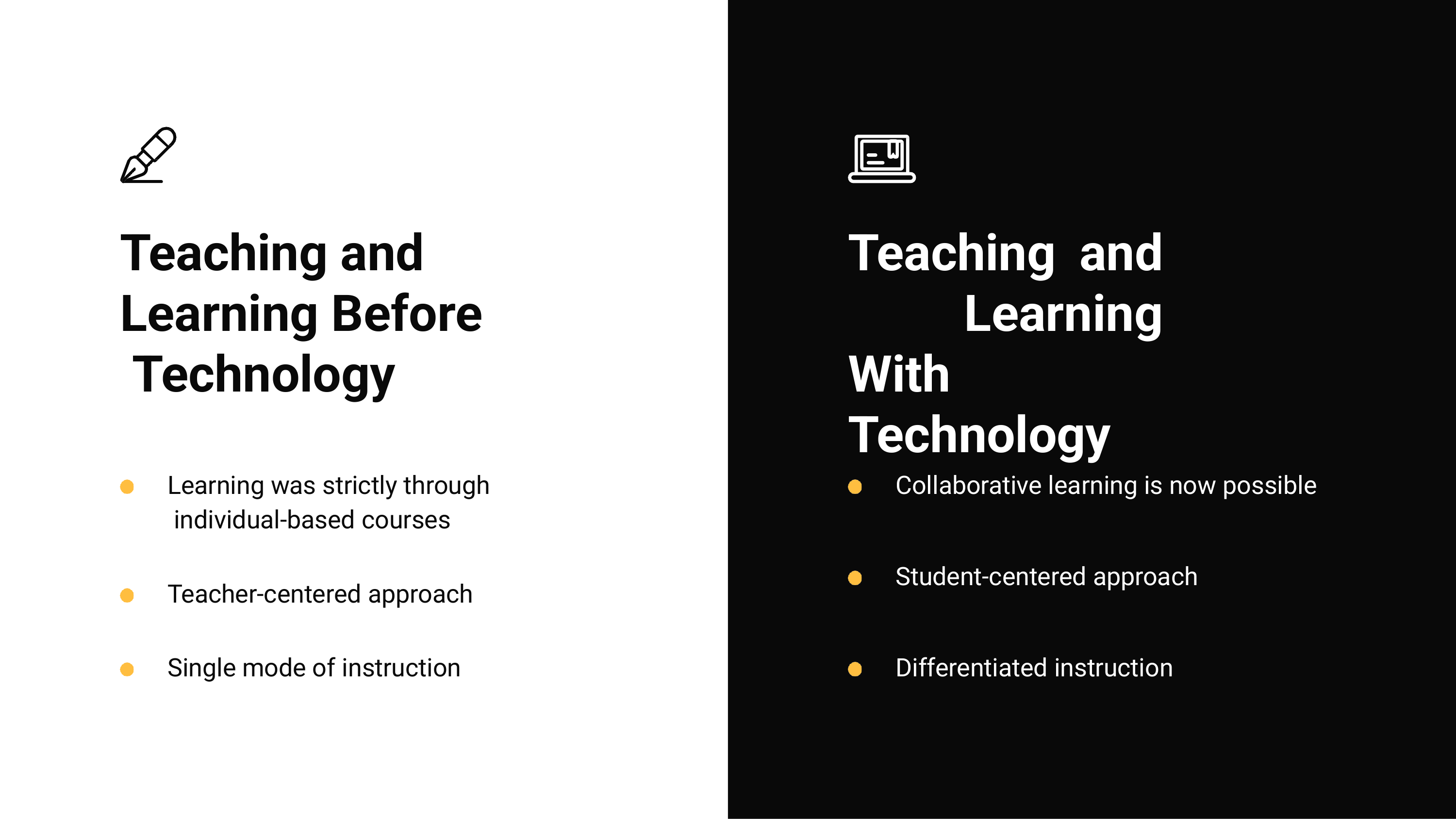

# Teaching and  Learning Before  Technology
Teaching and  Learning With  Technology
Learning was strictly through  individual-based courses
Collaborative learning is now possible

Student-centered approach
Teacher-centered approach

Single mode of instruction
Differentiated instruction